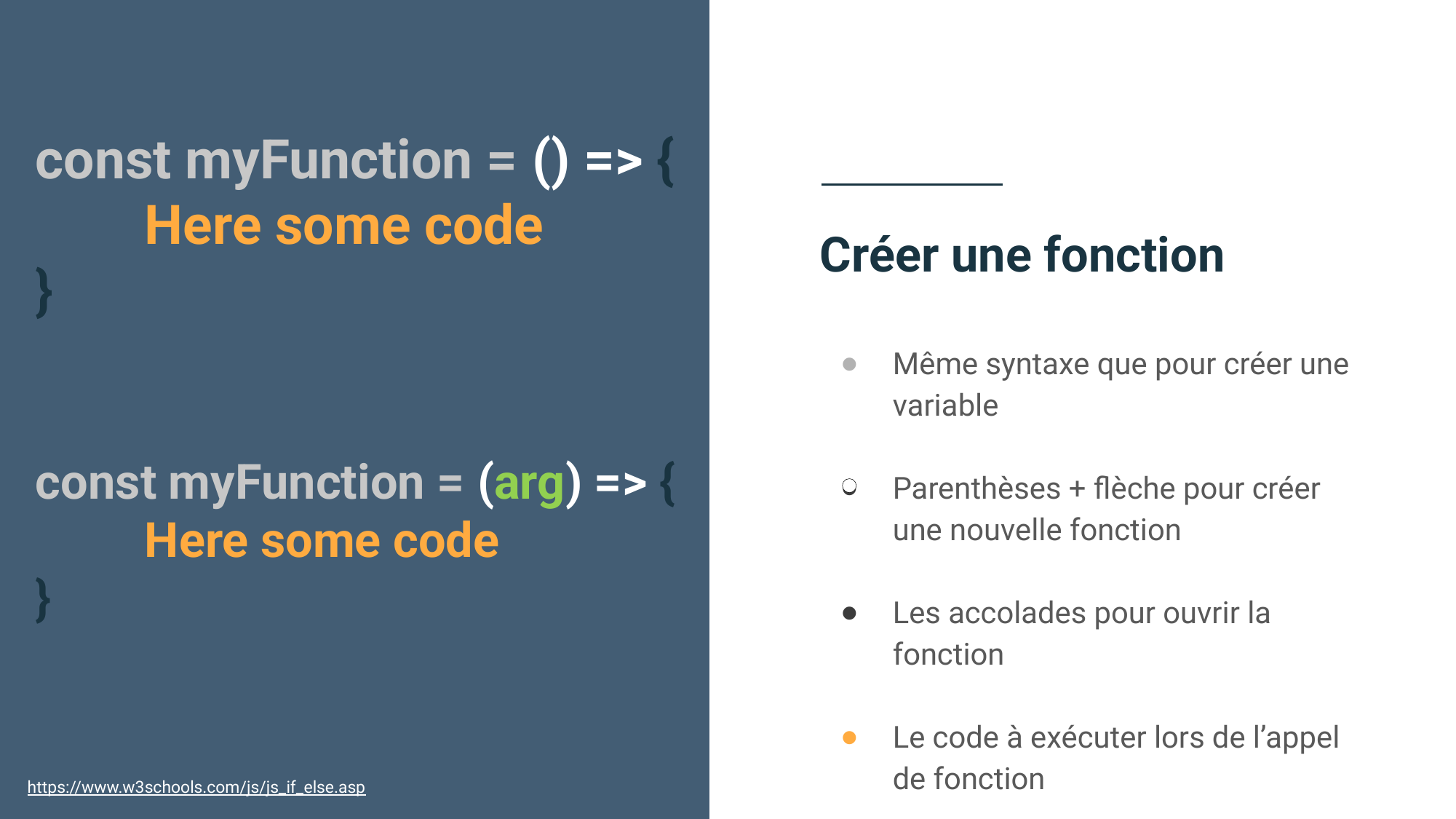

const myFunction = () => {
	Here some code
}
# Créer une fonction
Même syntaxe que pour créer une variable

Parenthèses + flèche pour créer une nouvelle fonction

Les accolades pour ouvrir la fonction

Le code à exécuter lors de l’appel de fonction

const myFunction = (arg) => {
	Here some code
}

https://www.w3schools.com/js/js_if_else.asp